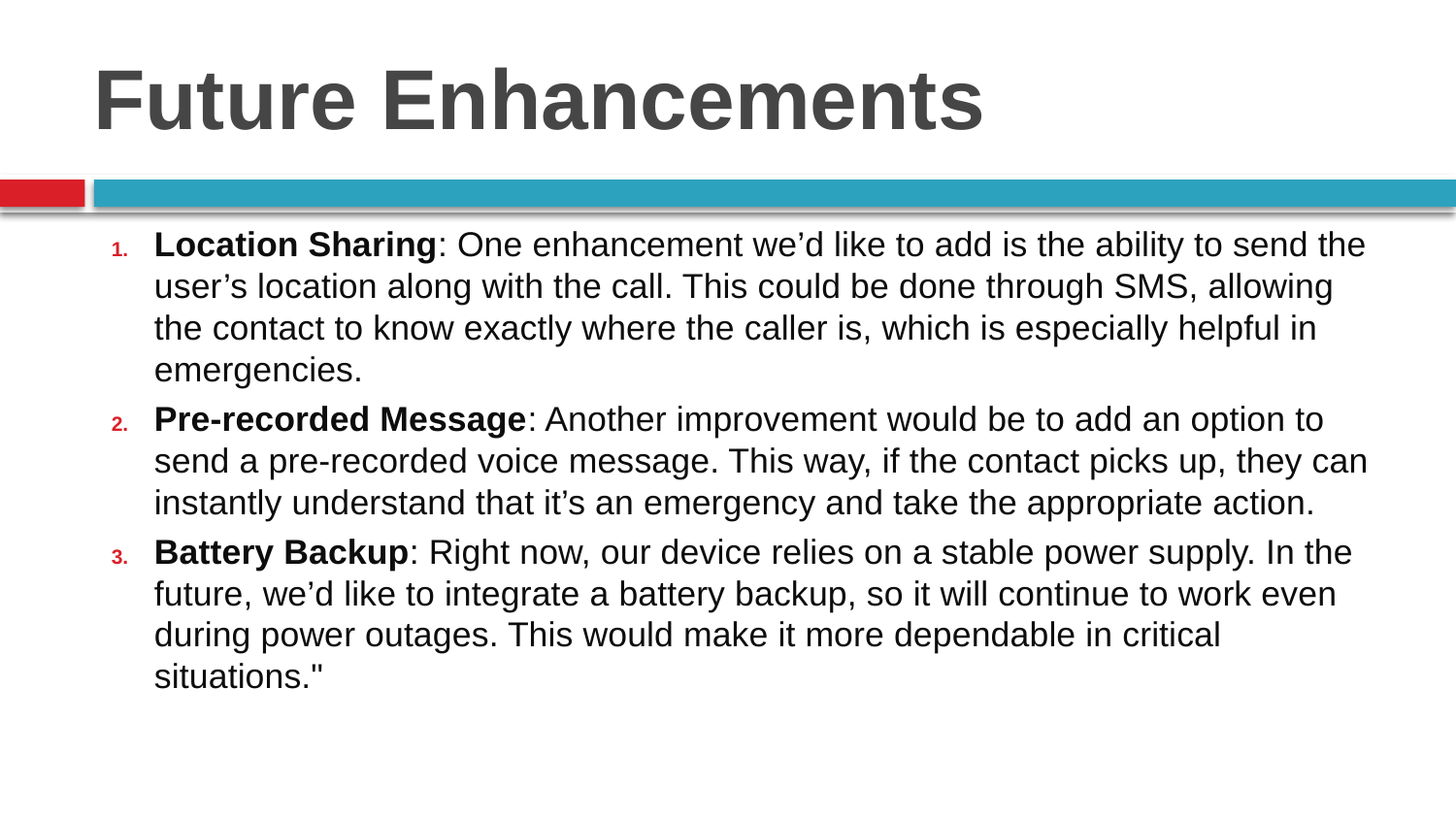

# Future Enhancements
Location Sharing: One enhancement we’d like to add is the ability to send the user’s location along with the call. This could be done through SMS, allowing the contact to know exactly where the caller is, which is especially helpful in emergencies.
Pre-recorded Message: Another improvement would be to add an option to send a pre-recorded voice message. This way, if the contact picks up, they can instantly understand that it’s an emergency and take the appropriate action.
Battery Backup: Right now, our device relies on a stable power supply. In the future, we’d like to integrate a battery backup, so it will continue to work even during power outages. This would make it more dependable in critical situations."